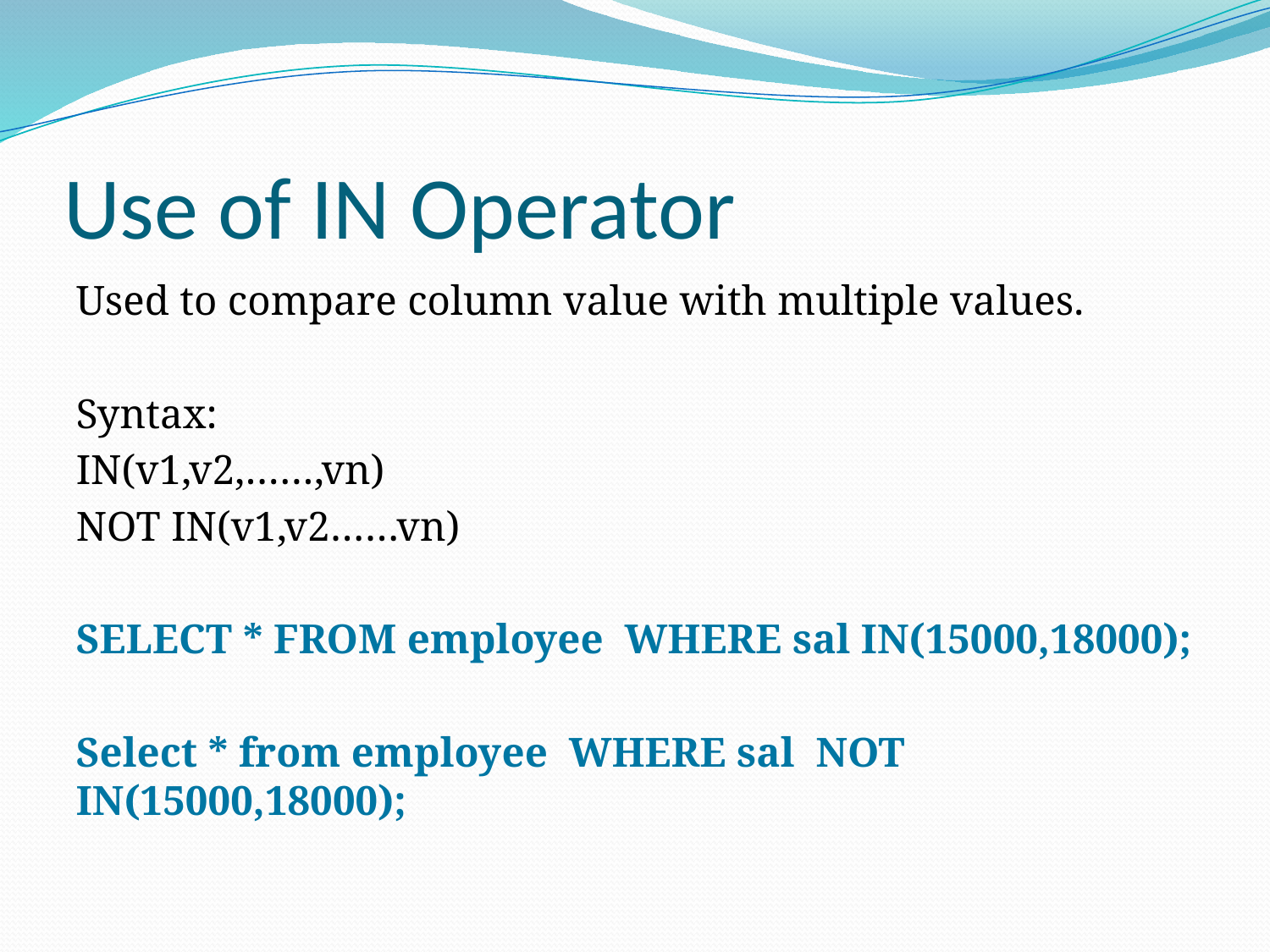

# Use of IN Operator
Used to compare column value with multiple values.

Syntax:
IN(v1,v2,……,vn)
NOT IN(v1,v2……vn)

SELECT * FROM employee  WHERE sal IN(15000,18000);

Select * from employee  WHERE sal  NOT IN(15000,18000);